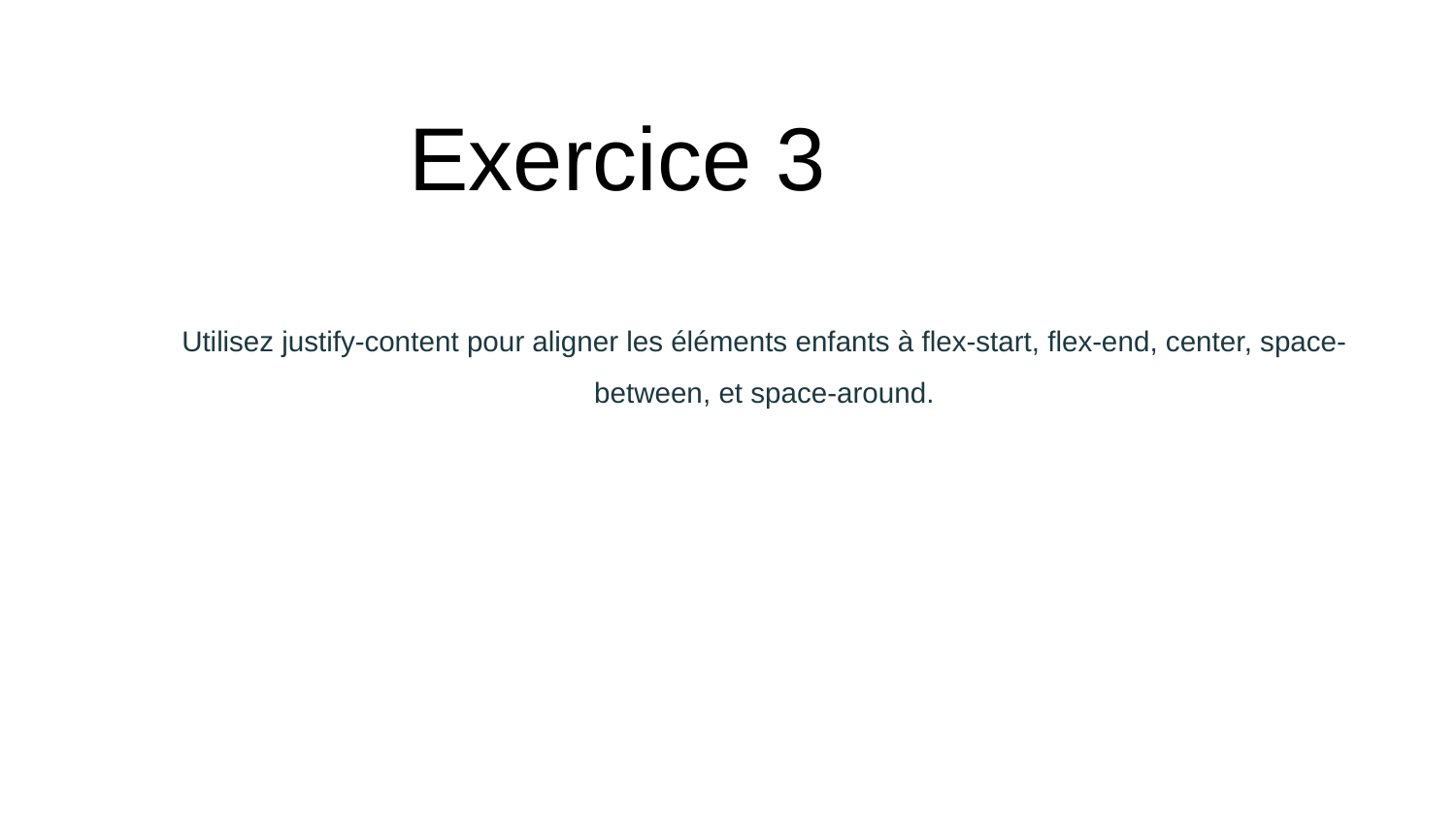

# Exercice 3
Utilisez justify-content pour aligner les éléments enfants à flex-start, flex-end, center, space-between, et space-around.